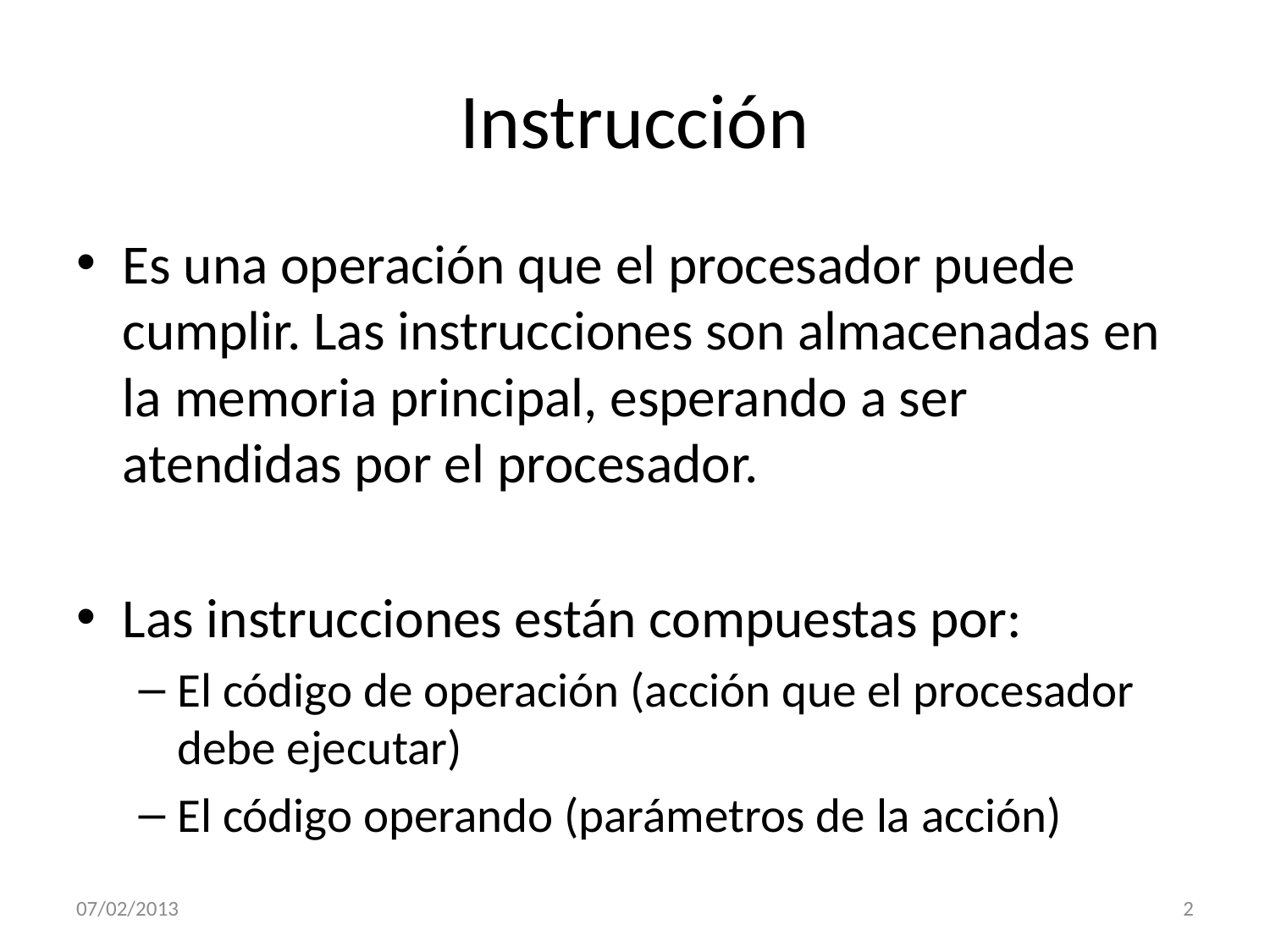

# Instrucción
Es una operación que el procesador puede cumplir. Las instrucciones son almacenadas en la memoria principal, esperando a ser atendidas por el procesador.

Las instrucciones están compuestas por:
El código de operación (acción que el procesador debe ejecutar)
El código operando (parámetros de la acción)
07/02/2013
2